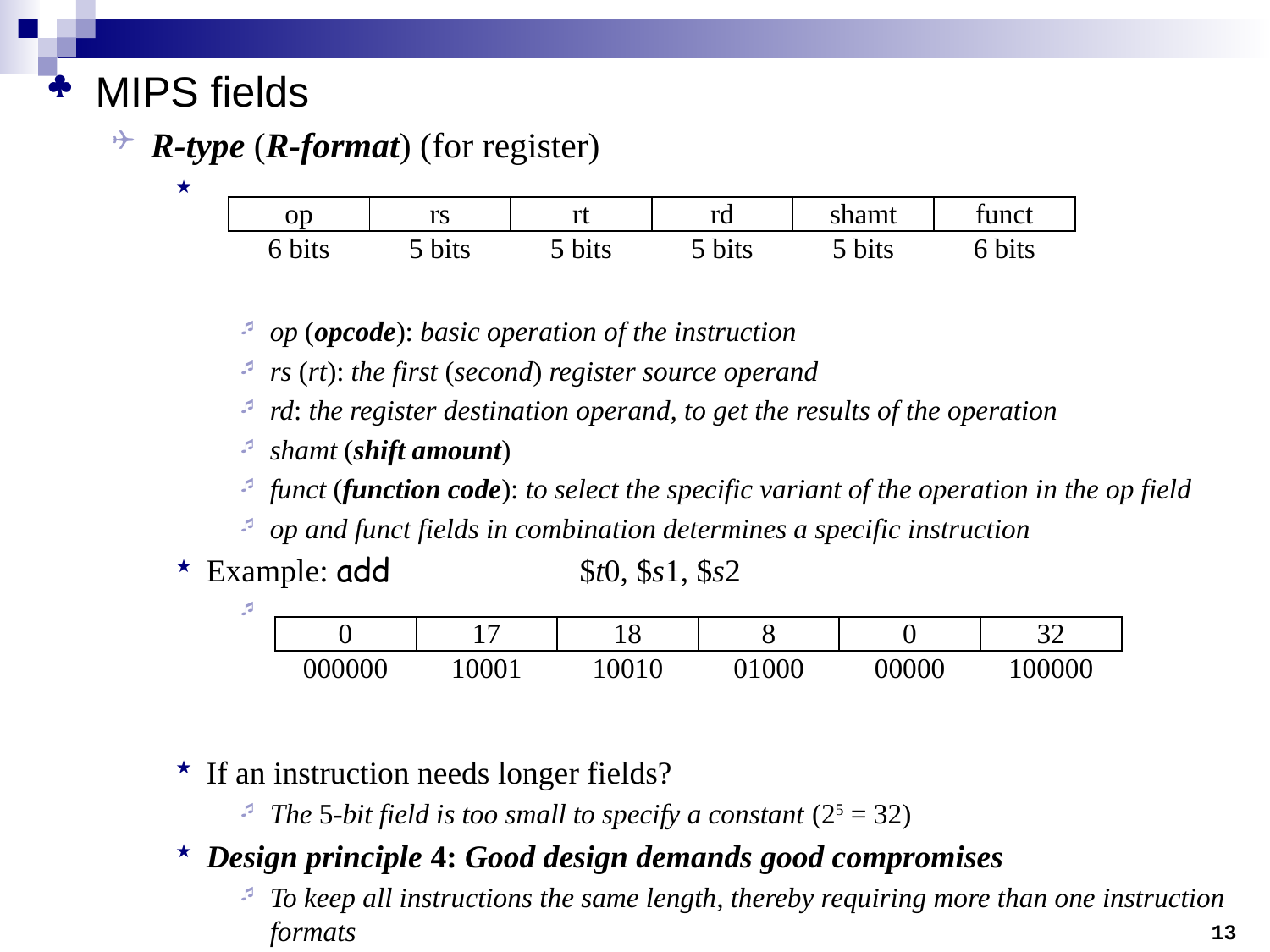

MIPS fields
R-type (R-format) (for register)

op (opcode): basic operation of the instruction
rs (rt): the first (second) register source operand
rd: the register destination operand, to get the results of the operation
shamt (shift amount)
funct (function code): to select the specific variant of the operation in the op field
op and funct fields in combination determines a specific instruction
Example: add	$t0, $s1, $s2

If an instruction needs longer fields?
The 5-bit field is too small to specify a constant (25 = 32)
Design principle 4: Good design demands good compromises
To keep all instructions the same length, thereby requiring more than one instruction formats
| op | rs | rt | rd | shamt | funct |
| --- | --- | --- | --- | --- | --- |
| 6 bits | 5 bits | 5 bits | 5 bits | 5 bits | 6 bits |
| 0 | 17 | 18 | 8 | 0 | 32 |
| --- | --- | --- | --- | --- | --- |
| 000000 | 10001 | 10010 | 01000 | 00000 | 100000 |
13